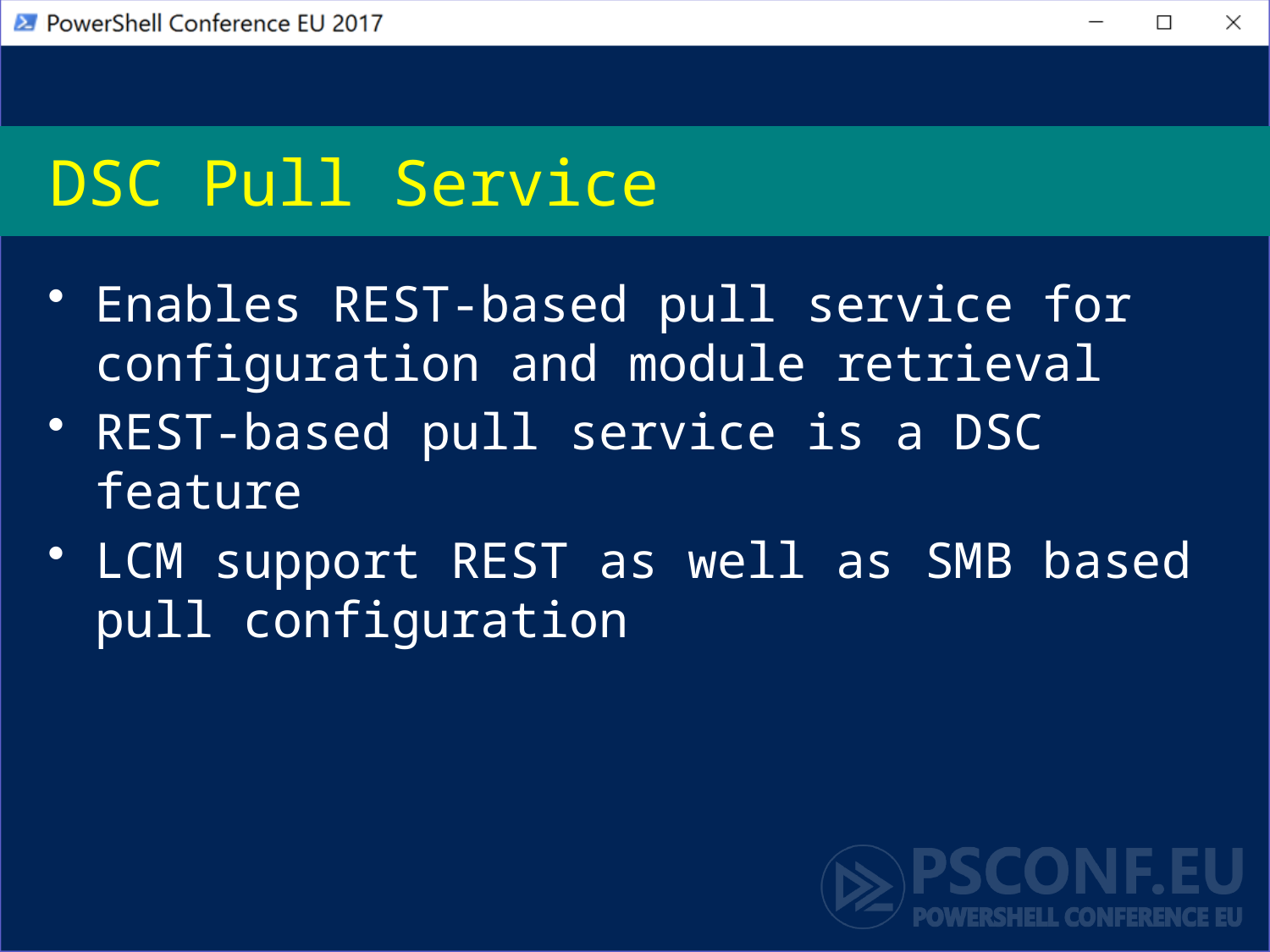

# DSC Pull Service
Enables REST-based pull service for configuration and module retrieval
REST-based pull service is a DSC feature
LCM support REST as well as SMB based pull configuration